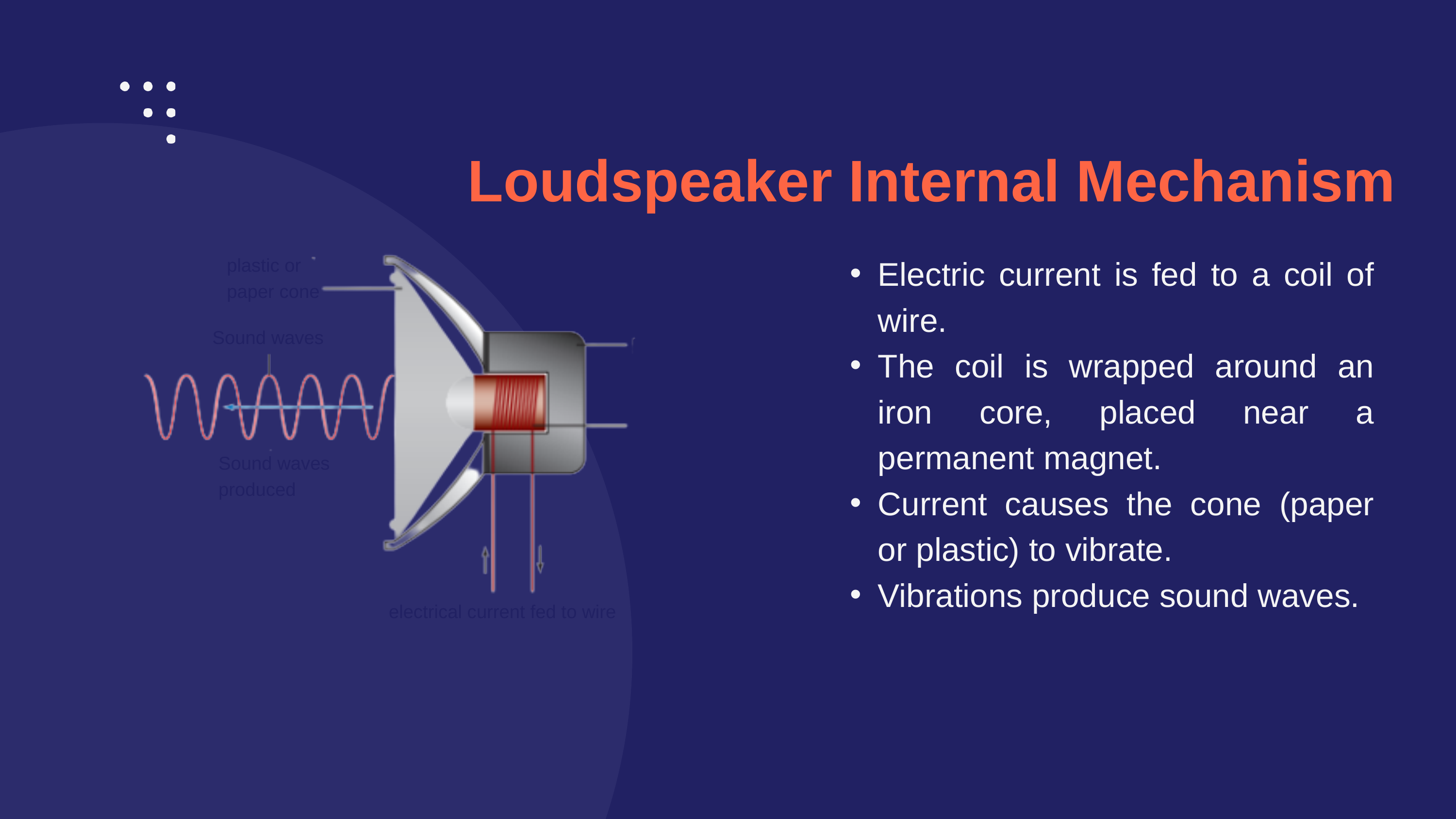

Loudspeaker Internal Mechanism

Electric current is fed to a coil of wire.
The coil is wrapped around an iron core, placed near a permanent magnet.
Current causes the cone (paper or plastic) to vibrate.
Vibrations produce sound waves.
plastic or
paper cone
Sound waves

Permanent
magnet
coil of wire
wrapped
around an
iron core
Sound waves
produced
electrical current fed to wire